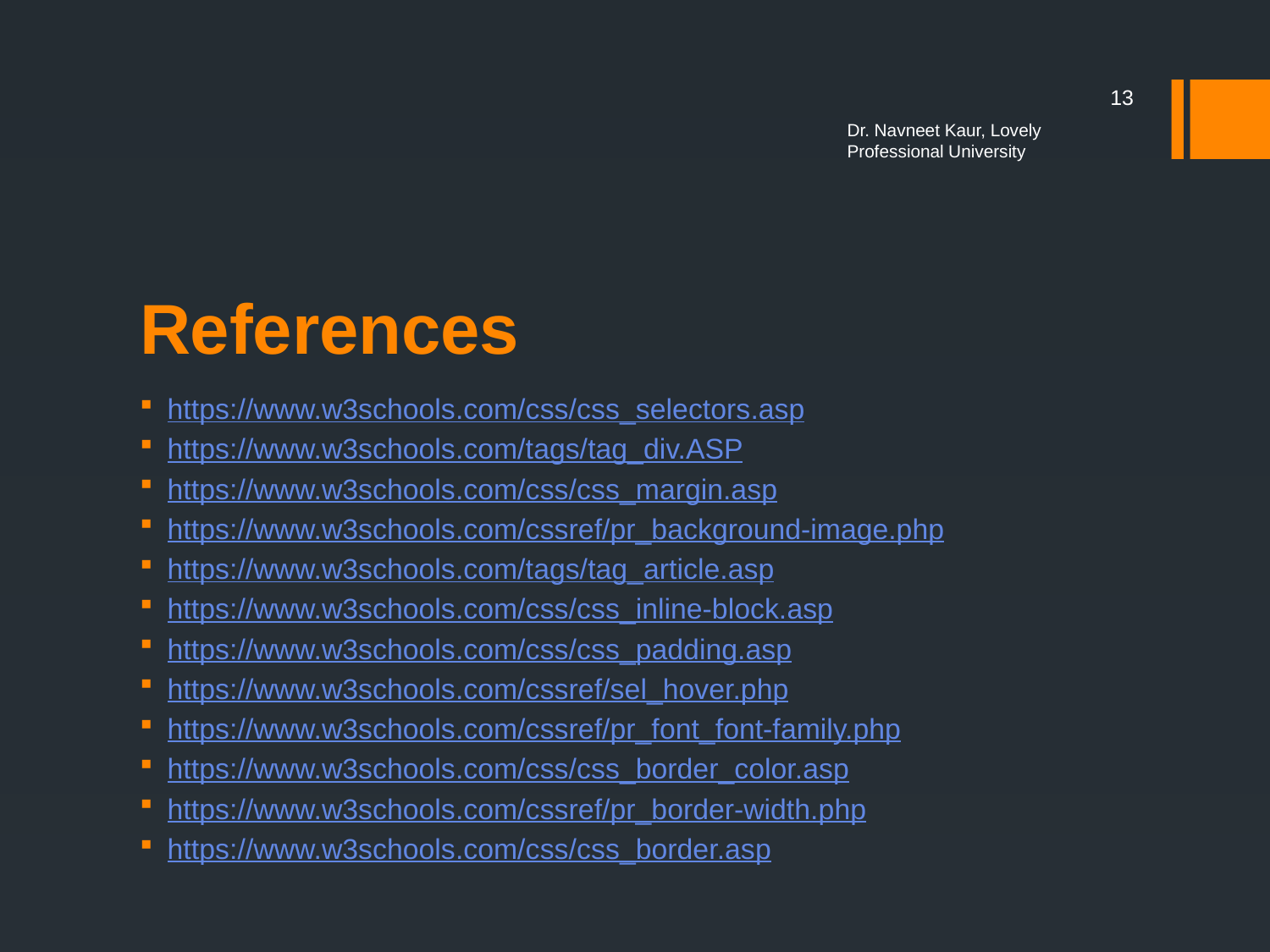

13
Dr. Navneet Kaur, Lovely Professional University
# References
https://www.w3schools.com/css/css_selectors.asp
https://www.w3schools.com/tags/tag_div.ASP
https://www.w3schools.com/css/css_margin.asp
https://www.w3schools.com/cssref/pr_background-image.php
https://www.w3schools.com/tags/tag_article.asp
https://www.w3schools.com/css/css_inline-block.asp
https://www.w3schools.com/css/css_padding.asp
https://www.w3schools.com/cssref/sel_hover.php
https://www.w3schools.com/cssref/pr_font_font-family.php
https://www.w3schools.com/css/css_border_color.asp
https://www.w3schools.com/cssref/pr_border-width.php
https://www.w3schools.com/css/css_border.asp